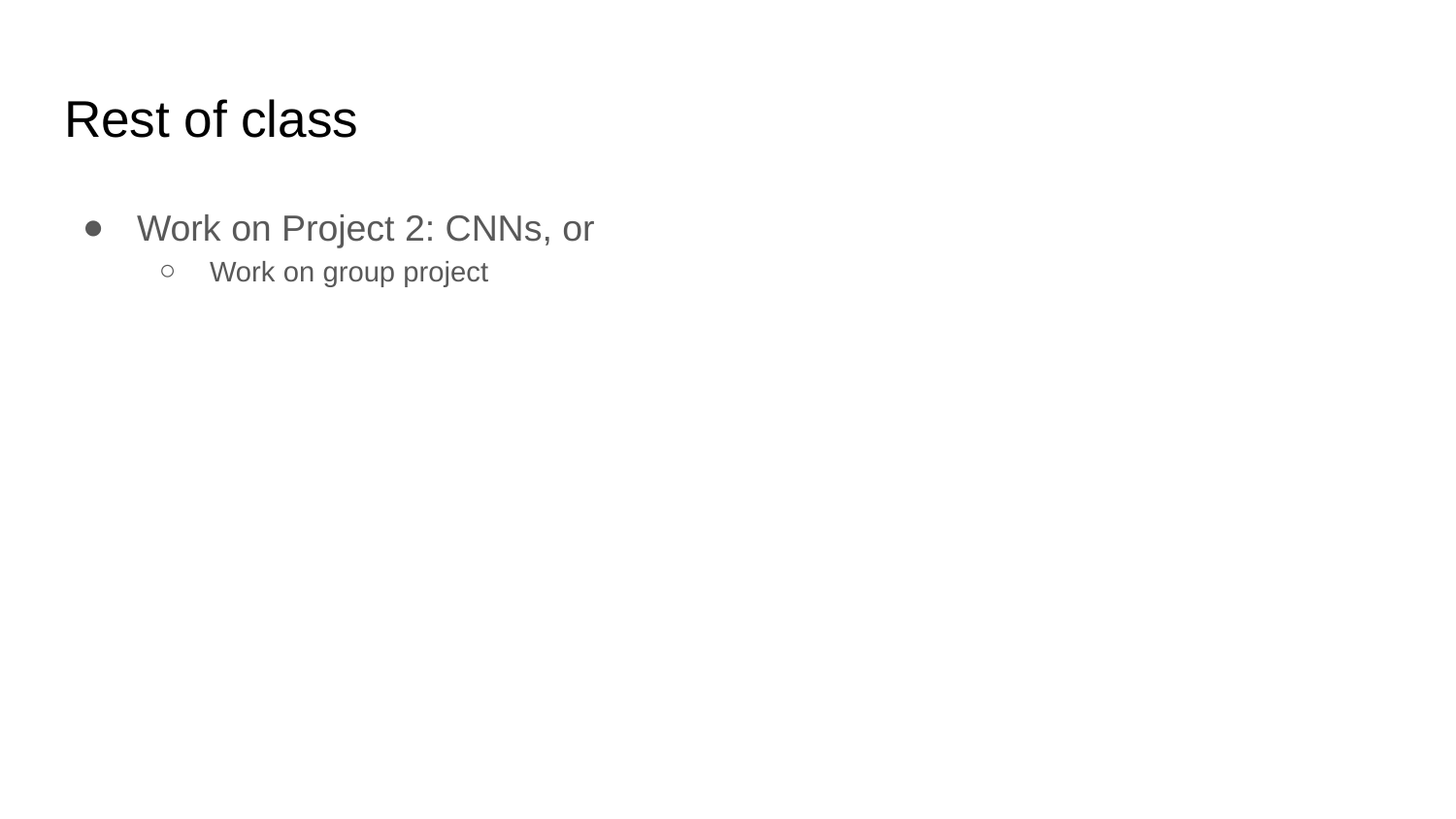

# Rest of class
Work on Project 2: CNNs, or
Work on group project